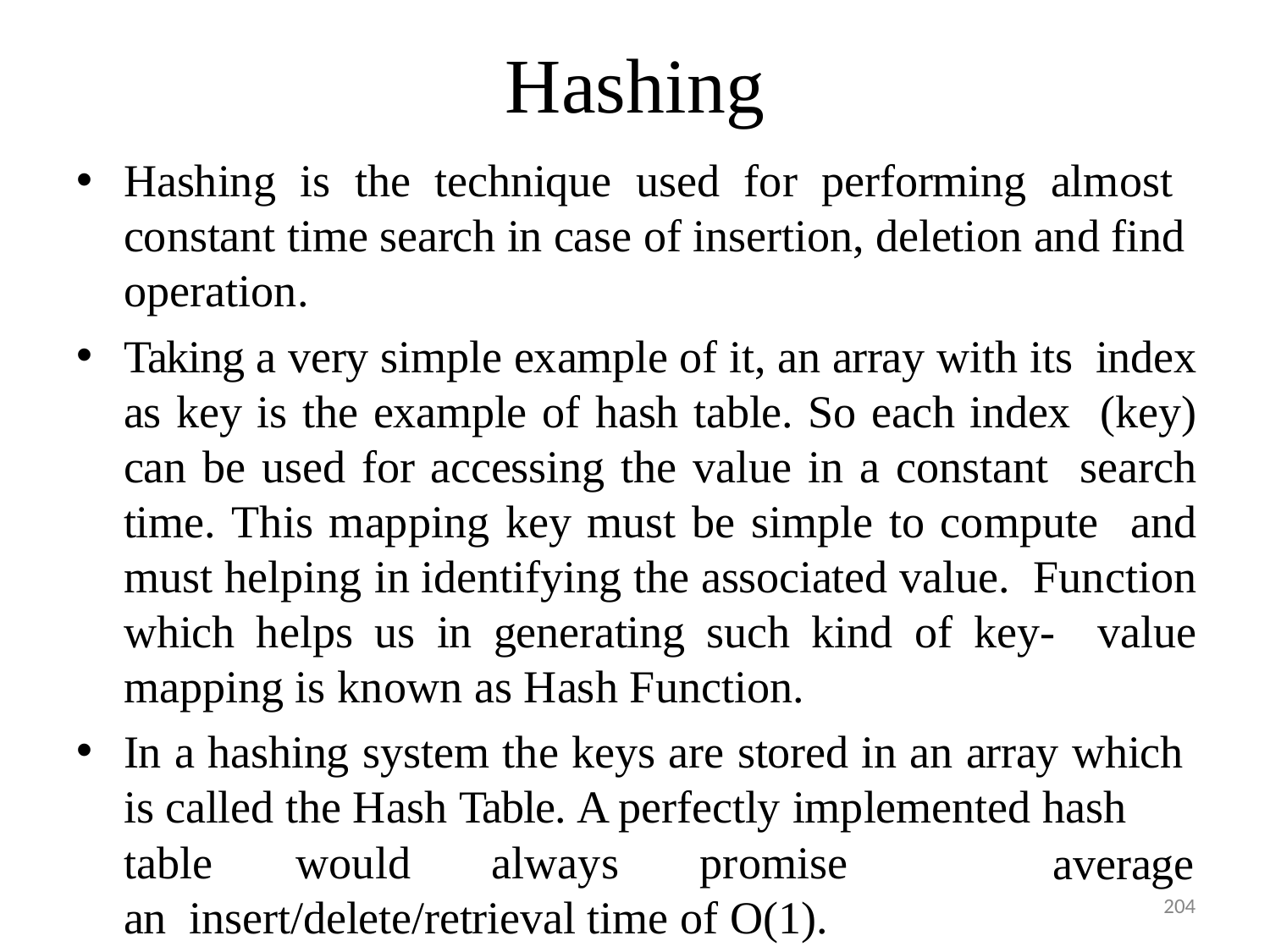

# Hashing
Hashing is the technique used for performing almost  constant time search in case of insertion, deletion and find  operation.
Taking a very simple example of it, an array with its  index as key is the example of hash table. So each index  (key) can be used for accessing the value in a constant  search time. This mapping key must be simple to compute  and must helping in identifying the associated value.  Function which helps us in generating such kind of key-  value mapping is known as Hash Function.
In a hashing system the keys are stored in an array which  is called the Hash Table. A perfectly implemented hash
average
204
table	would	always	promise	an  insert/delete/retrieval time of O(1).